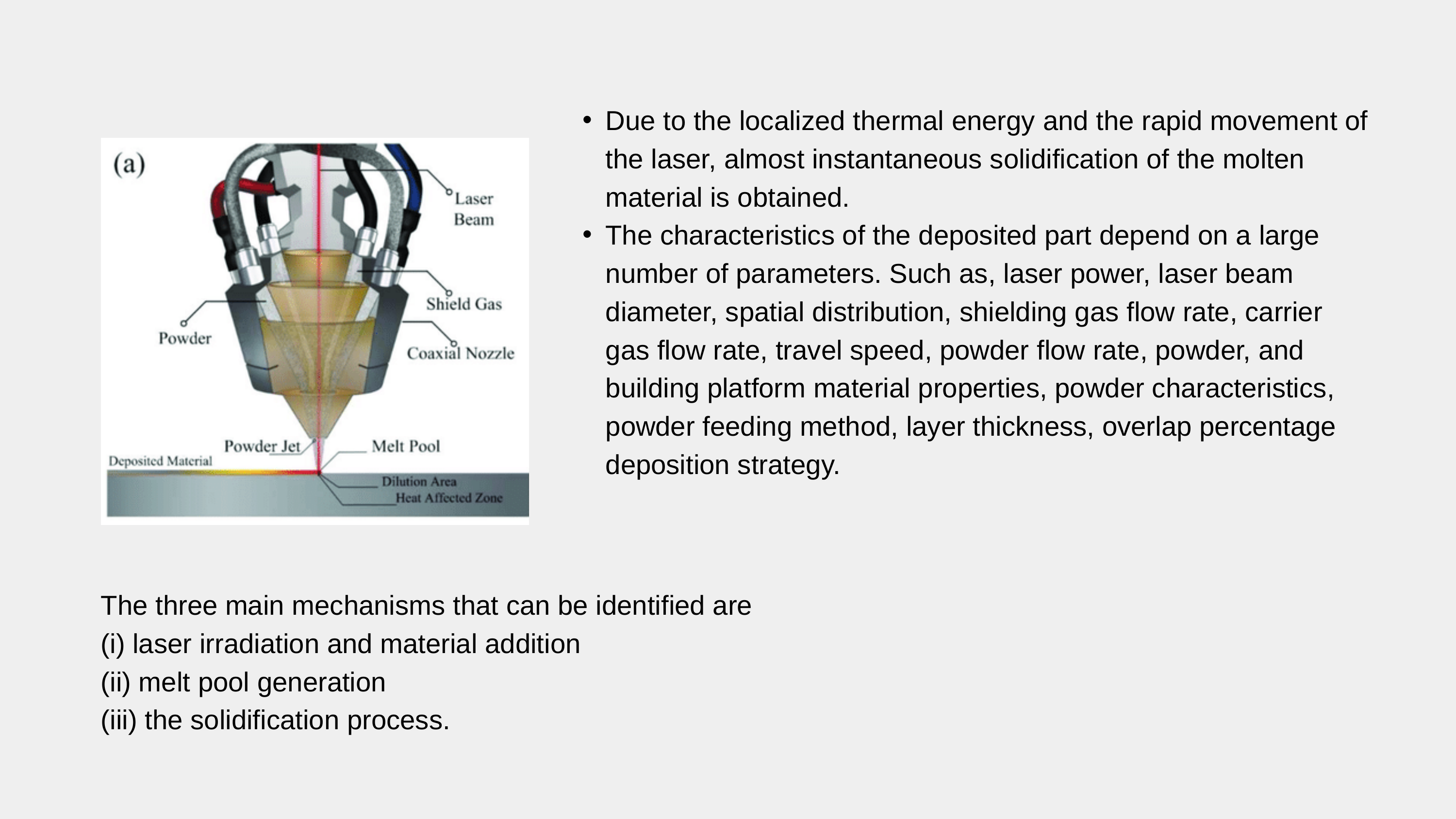

Due to the localized thermal energy and the rapid movement of the laser, almost instantaneous solidification of the molten material is obtained.
The characteristics of the deposited part depend on a large number of parameters. Such as, laser power, laser beam diameter, spatial distribution, shielding gas flow rate, carrier gas flow rate, travel speed, powder flow rate, powder, and building platform material properties, powder characteristics, powder feeding method, layer thickness, overlap percentage deposition strategy.

The three main mechanisms that can be identified are
(i) laser irradiation and material addition
(ii) melt pool generation
(iii) the solidification process.